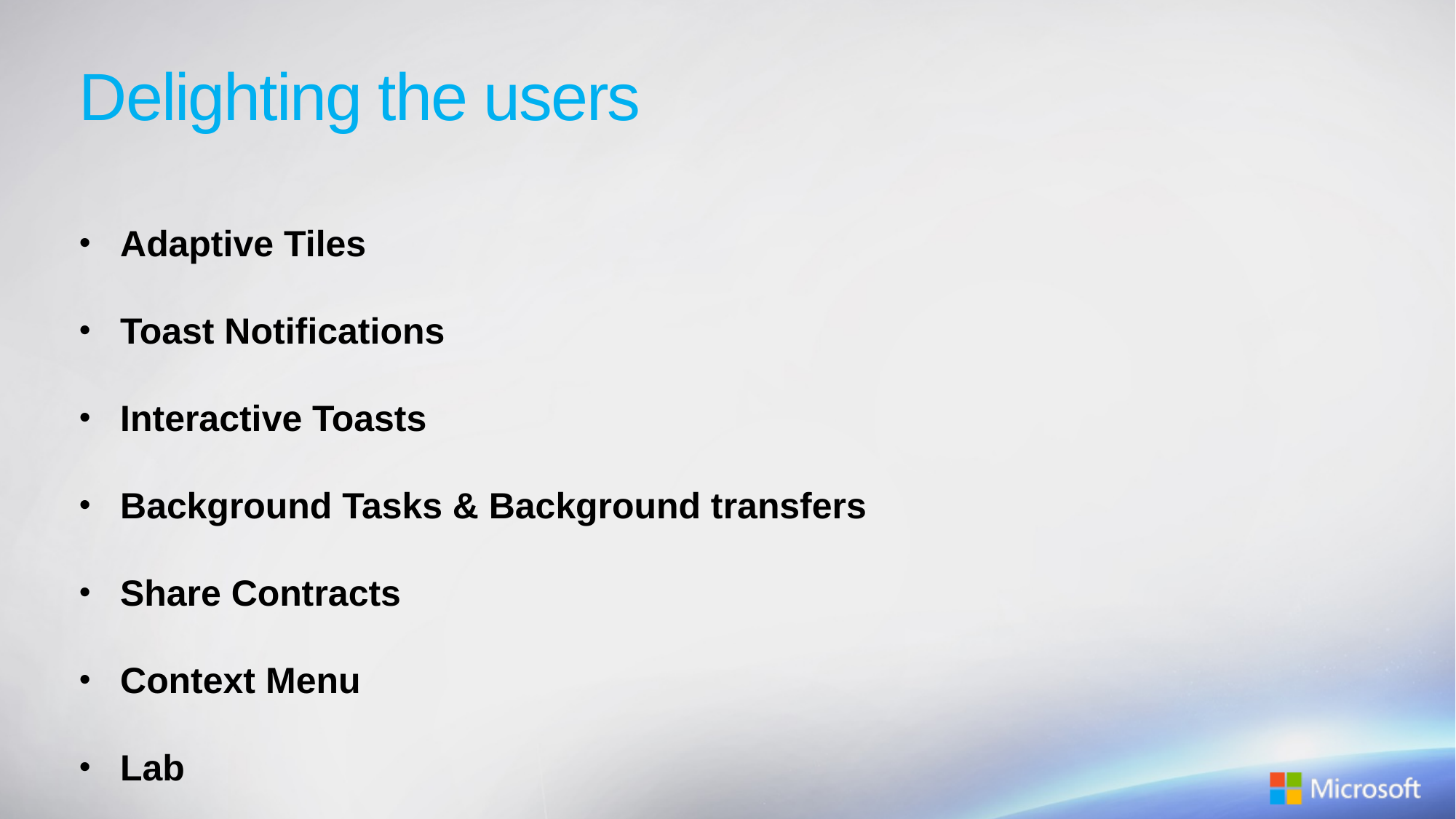

Delighting the users
Adaptive Tiles
Toast Notifications
Interactive Toasts
Background Tasks & Background transfers
Share Contracts
Context Menu
Lab